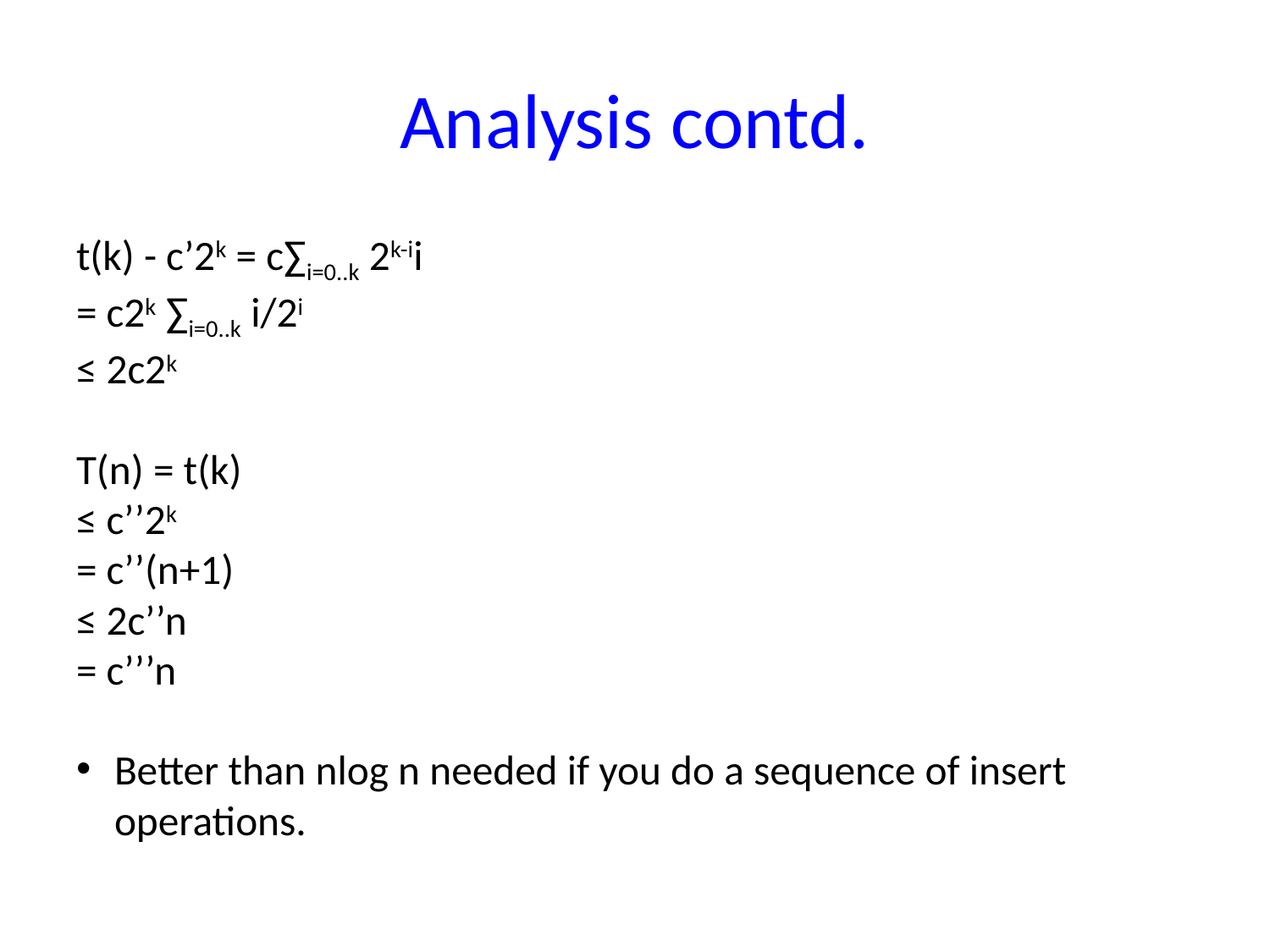

# Analysis contd.
t(k) - c’2k = c∑i=0..k 2k-ii
= c2k ∑i=0..k i/2i
≤ 2c2k

T(n) = t(k)
≤ c’’2k
= c’’(n+1)
≤ 2c’’n
= c’’’n

Better than nlog n needed if you do a sequence of insert operations.